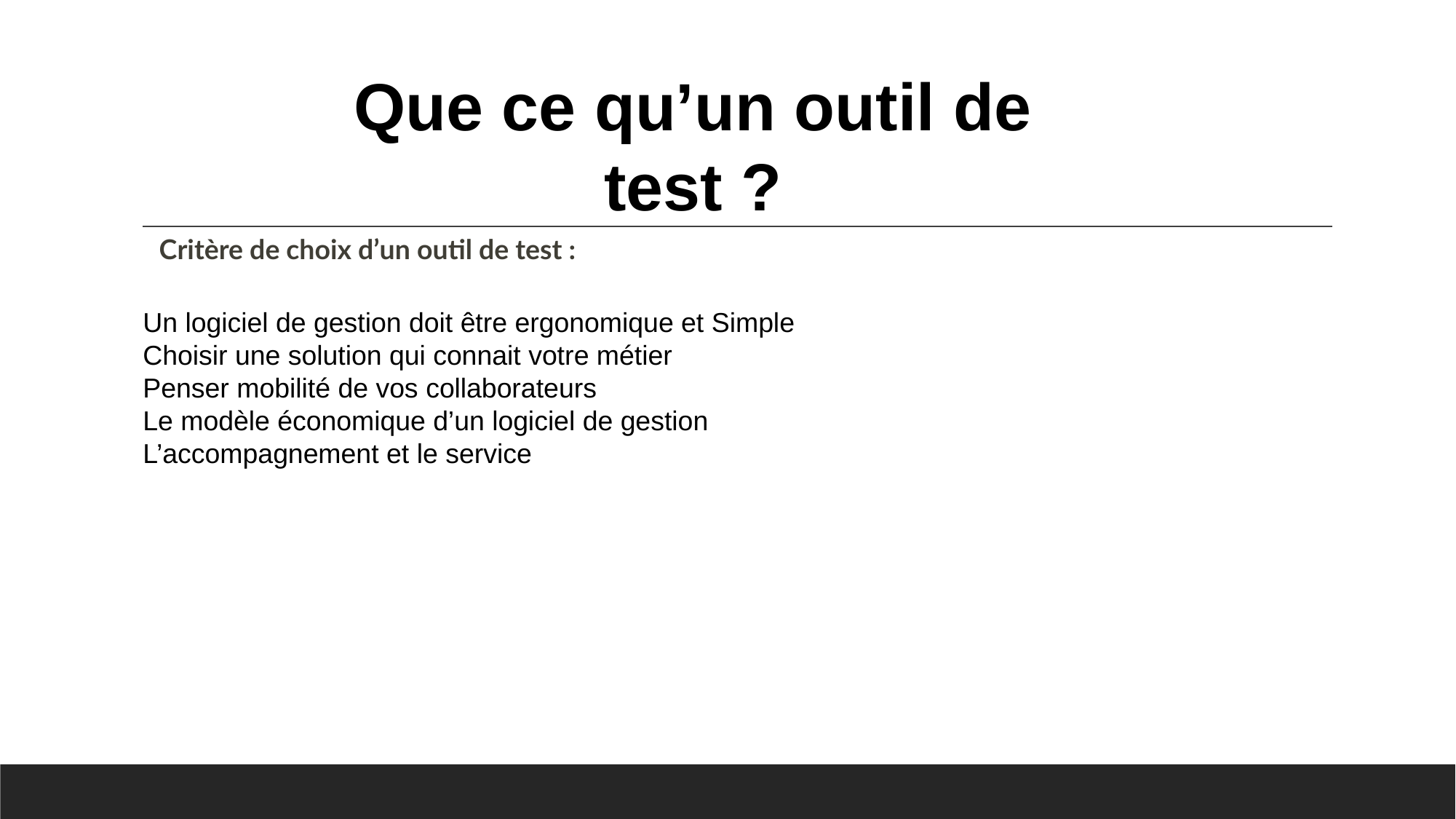

Que ce qu’un outil de test ?

Critère de choix d’un outil de test :
Un logiciel de gestion doit être ergonomique et Simple
Choisir une solution qui connait votre métier
Penser mobilité de vos collaborateurs
Le modèle économique d’un logiciel de gestion
L’accompagnement et le service